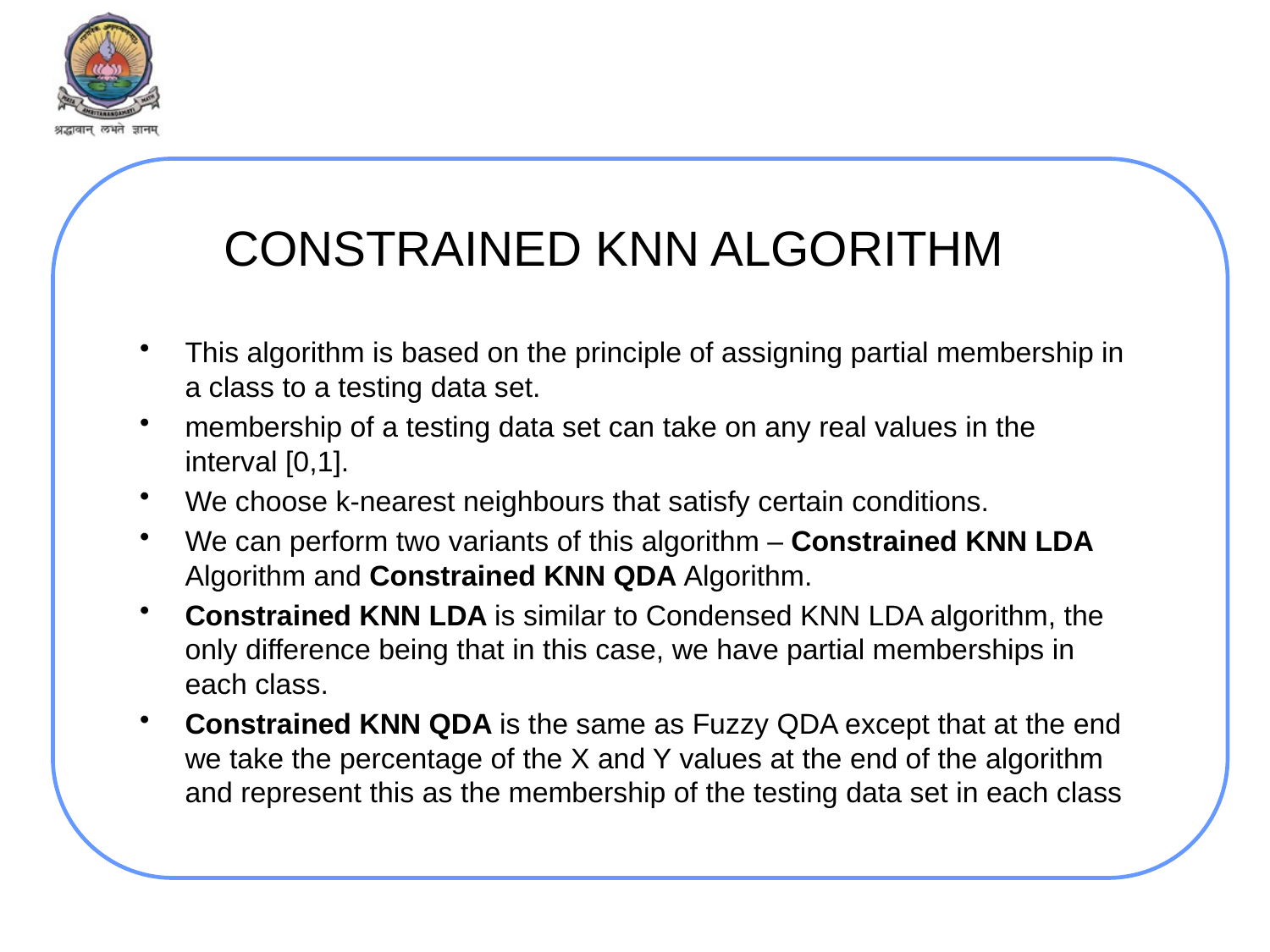

# CONSTRAINED KNN ALGORITHM
This algorithm is based on the principle of assigning partial membership in a class to a testing data set.
membership of a testing data set can take on any real values in the interval [0,1].
We choose k-nearest neighbours that satisfy certain conditions.
We can perform two variants of this algorithm – Constrained KNN LDA Algorithm and Constrained KNN QDA Algorithm.
Constrained KNN LDA is similar to Condensed KNN LDA algorithm, the only difference being that in this case, we have partial memberships in each class.
Constrained KNN QDA is the same as Fuzzy QDA except that at the end we take the percentage of the X and Y values at the end of the algorithm and represent this as the membership of the testing data set in each class